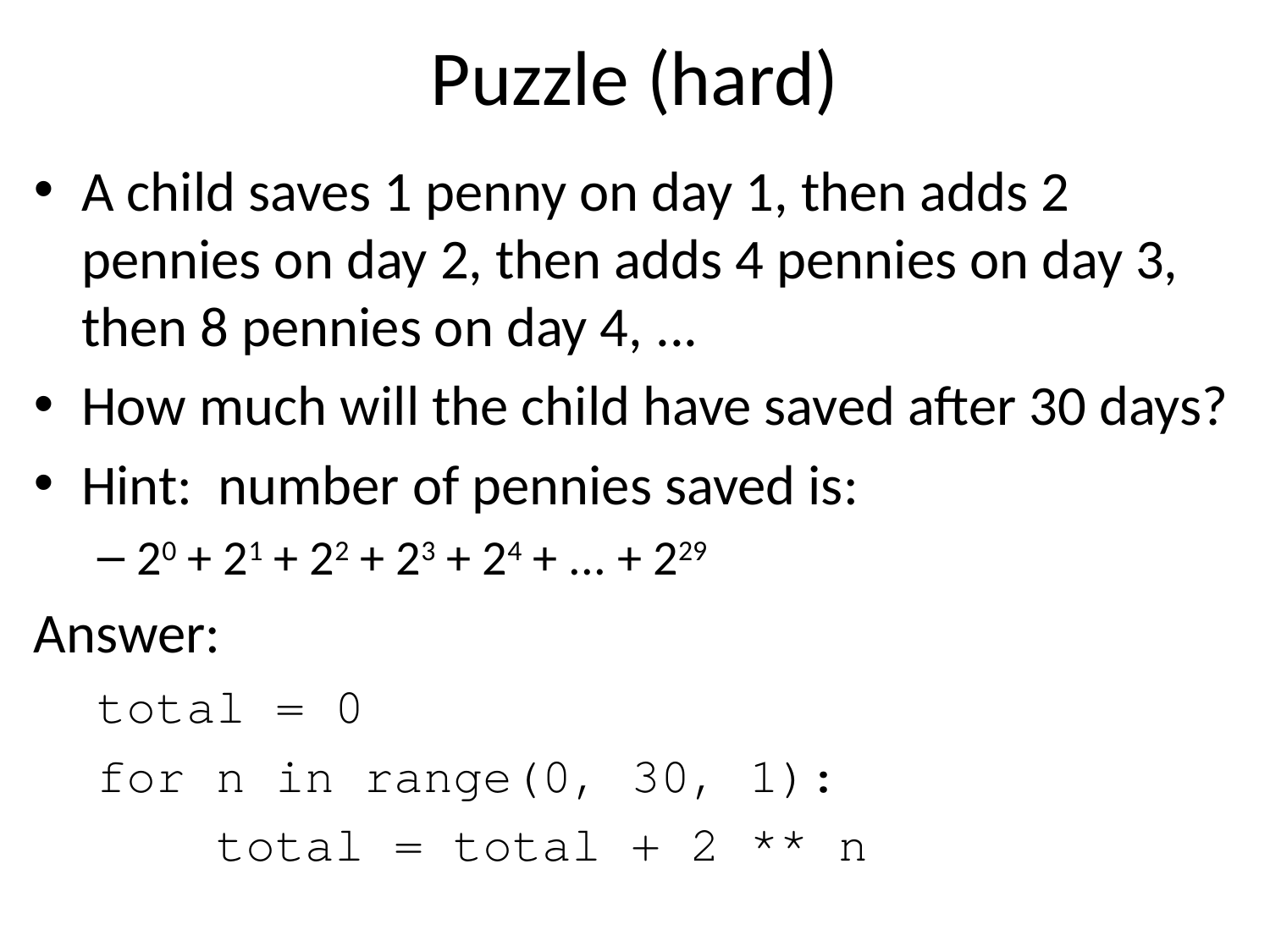

# Puzzle (hard)
A child saves 1 penny on day 1, then adds 2 pennies on day 2, then adds 4 pennies on day 3, then 8 pennies on day 4, ...
How much will the child have saved after 30 days?
Hint:  number of pennies saved is:
20 + 21 + 22 + 23 + 24 + ... + 229
Answer:
total = 0
for n in range(0, 30, 1):
    total = total + 2 ** n